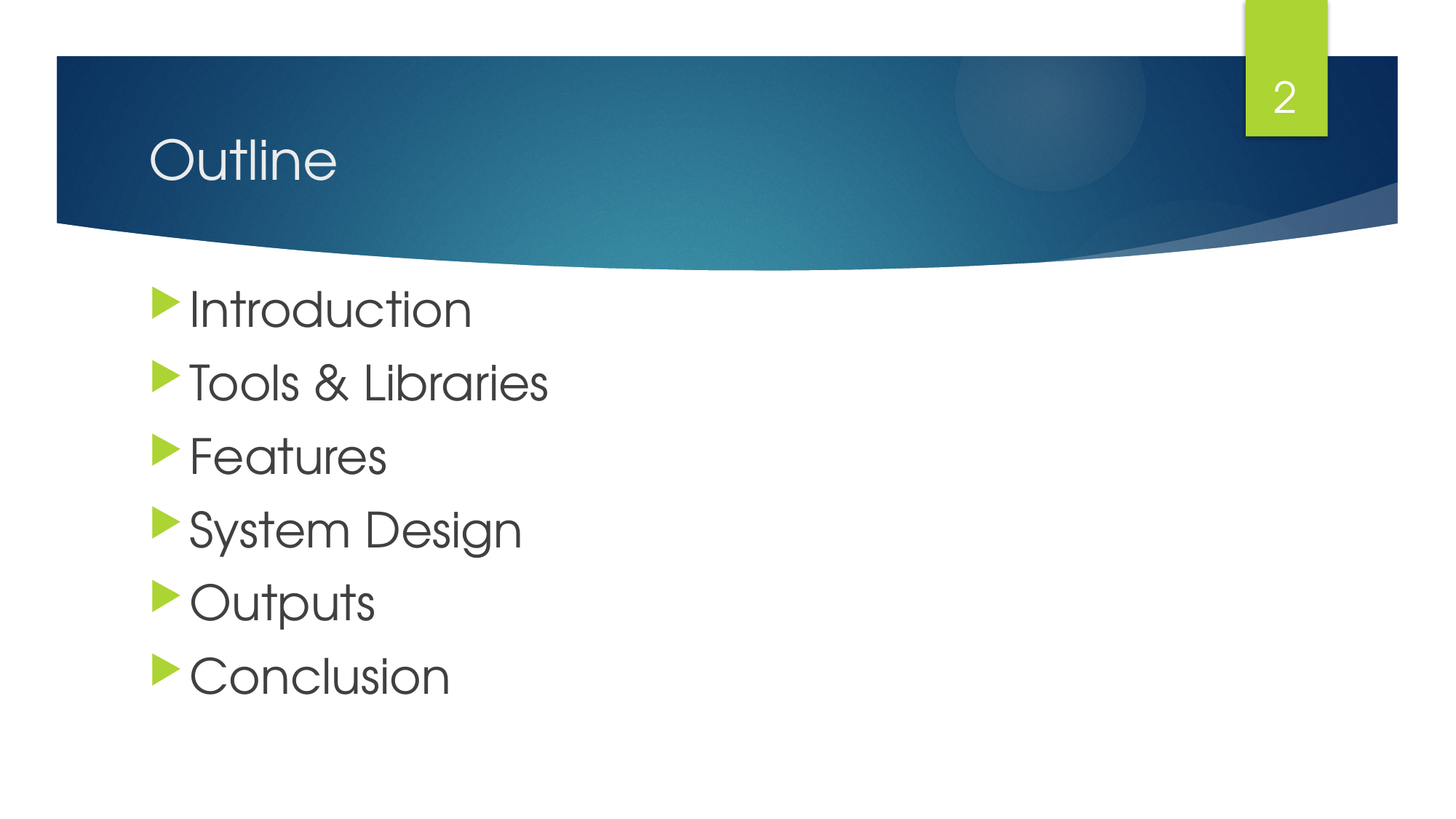

2
# Outline
Introduction
Tools & Libraries
Features
System Design
Outputs
Conclusion